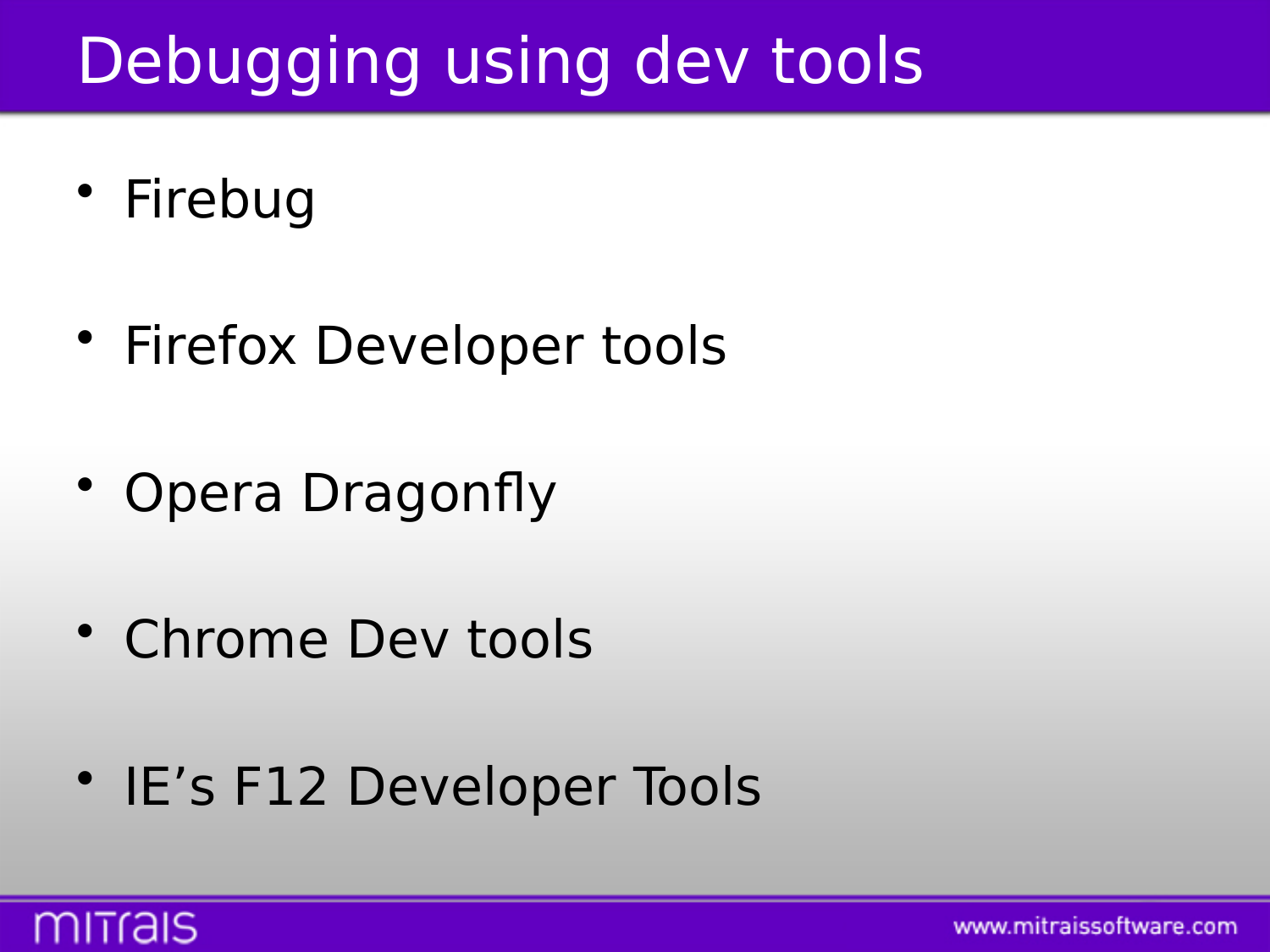

# Debugging using dev tools
Firebug

Firefox Developer tools

Opera Dragonfly

Chrome Dev tools

IE’s F12 Developer Tools